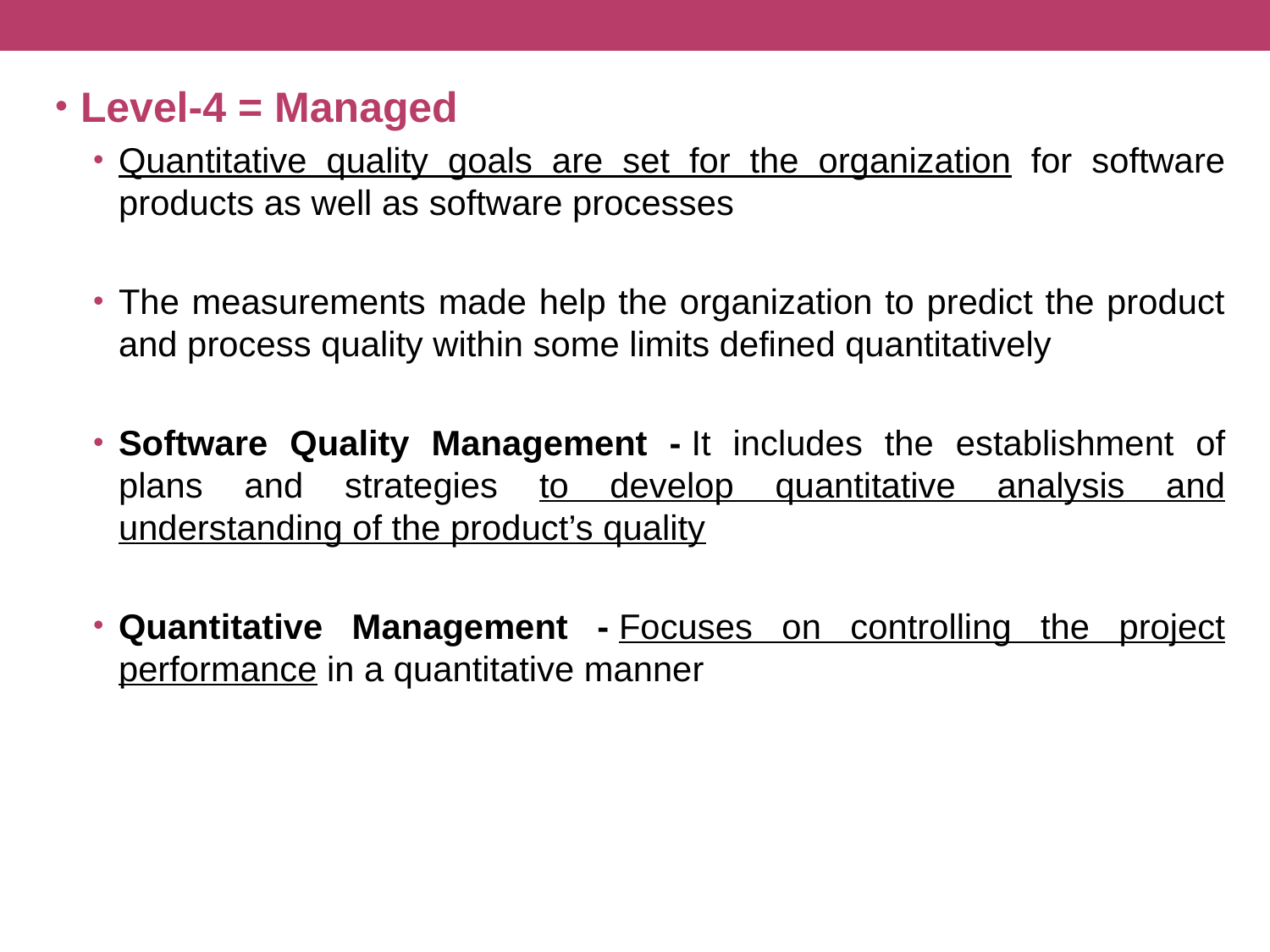

Level-4 = Managed
Quantitative quality goals are set for the organization for software products as well as software processes

The measurements made help the organization to predict the product and process quality within some limits defined quantitatively

Software Quality Management - It includes the establishment of plans and strategies to develop quantitative analysis and understanding of the product’s quality

Quantitative Management - Focuses on controlling the project performance in a quantitative manner